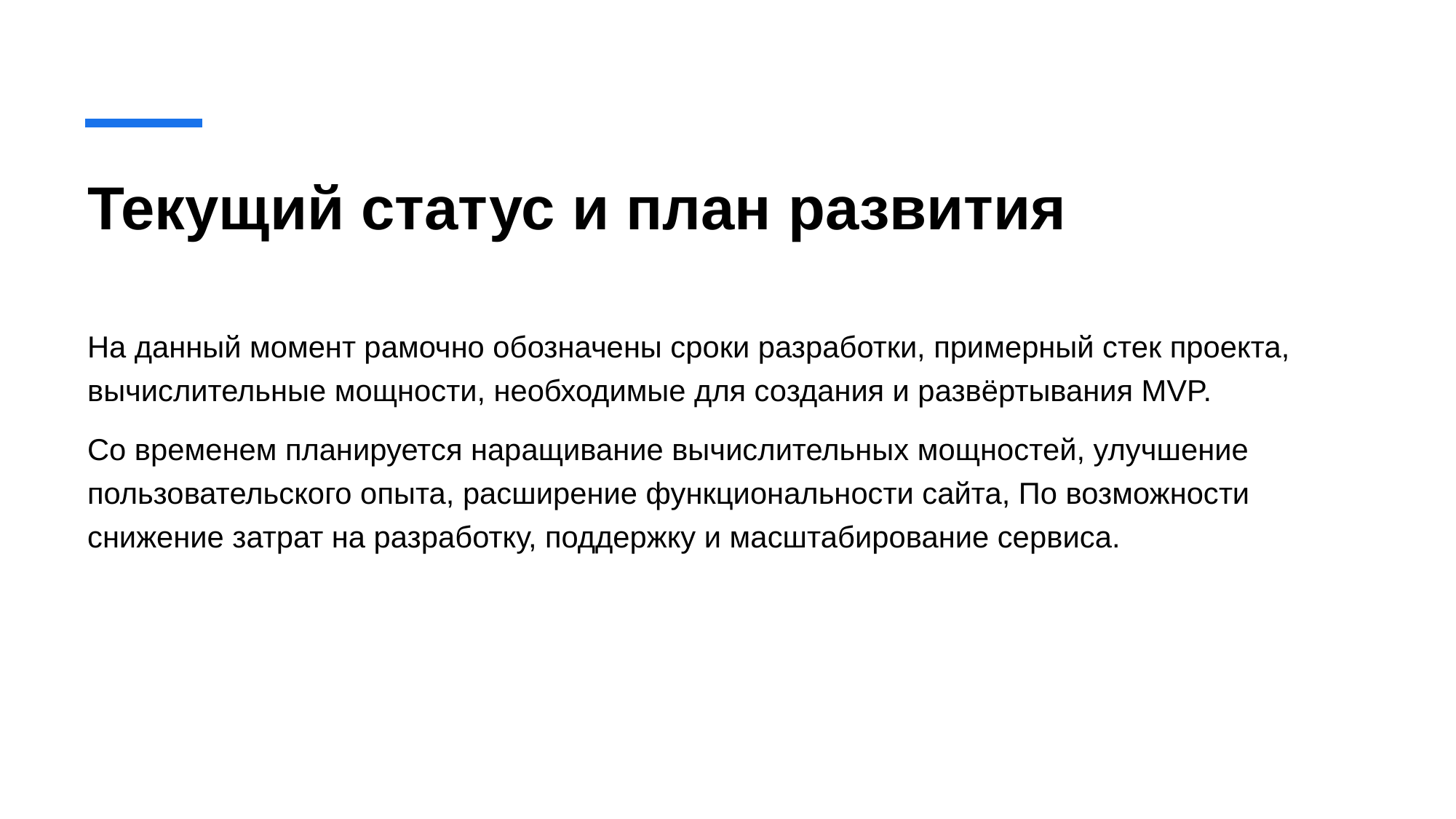

# Текущий статус и план развития
На данный момент рамочно обозначены сроки разработки, примерный стек проекта, вычислительные мощности, необходимые для создания и развёртывания MVP.
Со временем планируется наращивание вычислительных мощностей, улучшение пользовательского опыта, расширение функциональности сайта, По возможности снижение затрат на разработку, поддержку и масштабирование сервиса.